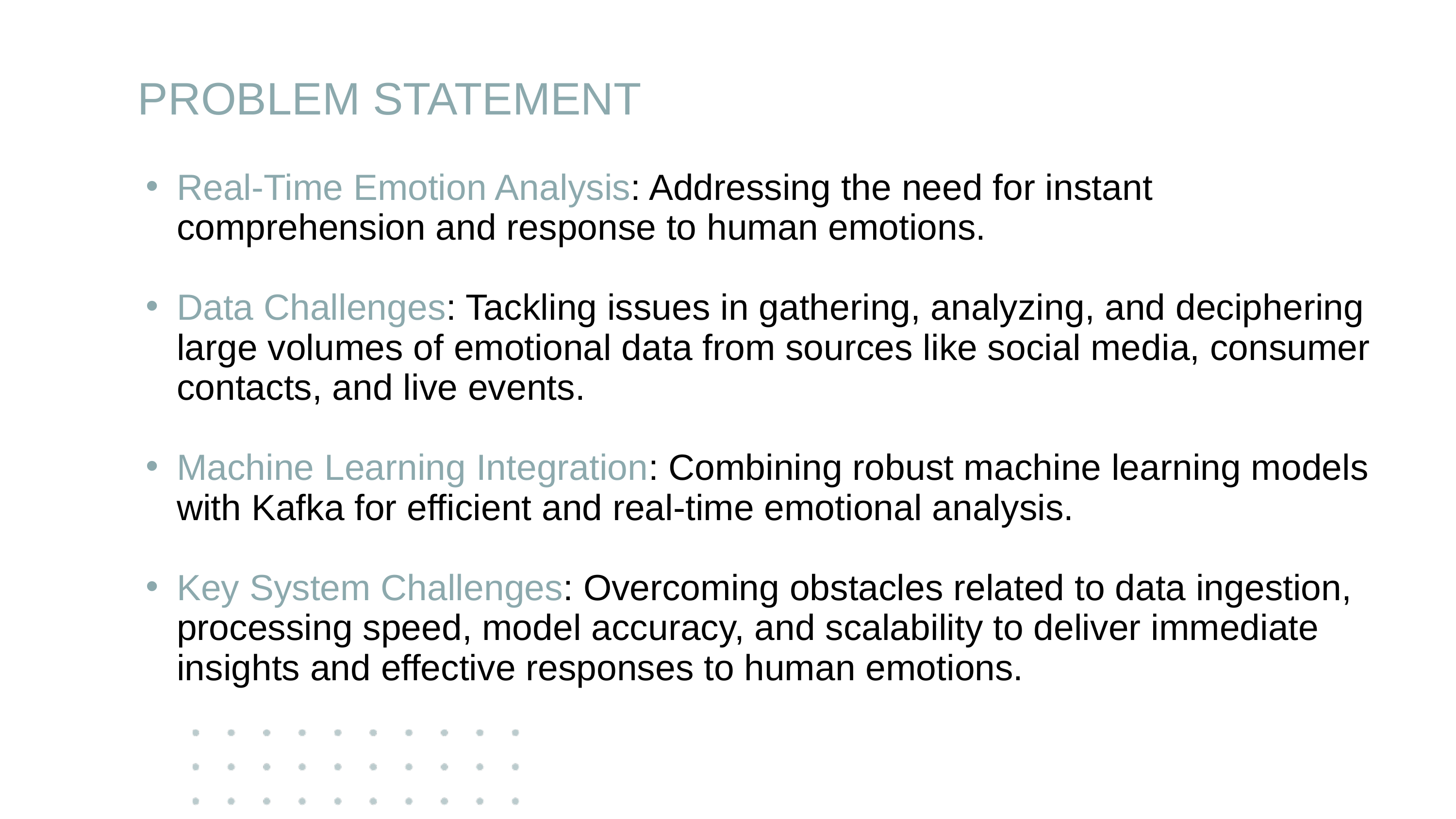

PROBLEM STATEMENT
Real-Time Emotion Analysis: Addressing the need for instant comprehension and response to human emotions.

Data Challenges: Tackling issues in gathering, analyzing, and deciphering large volumes of emotional data from sources like social media, consumer contacts, and live events.

Machine Learning Integration: Combining robust machine learning models with Kafka for efficient and real-time emotional analysis.

Key System Challenges: Overcoming obstacles related to data ingestion, processing speed, model accuracy, and scalability to deliver immediate insights and effective responses to human emotions.